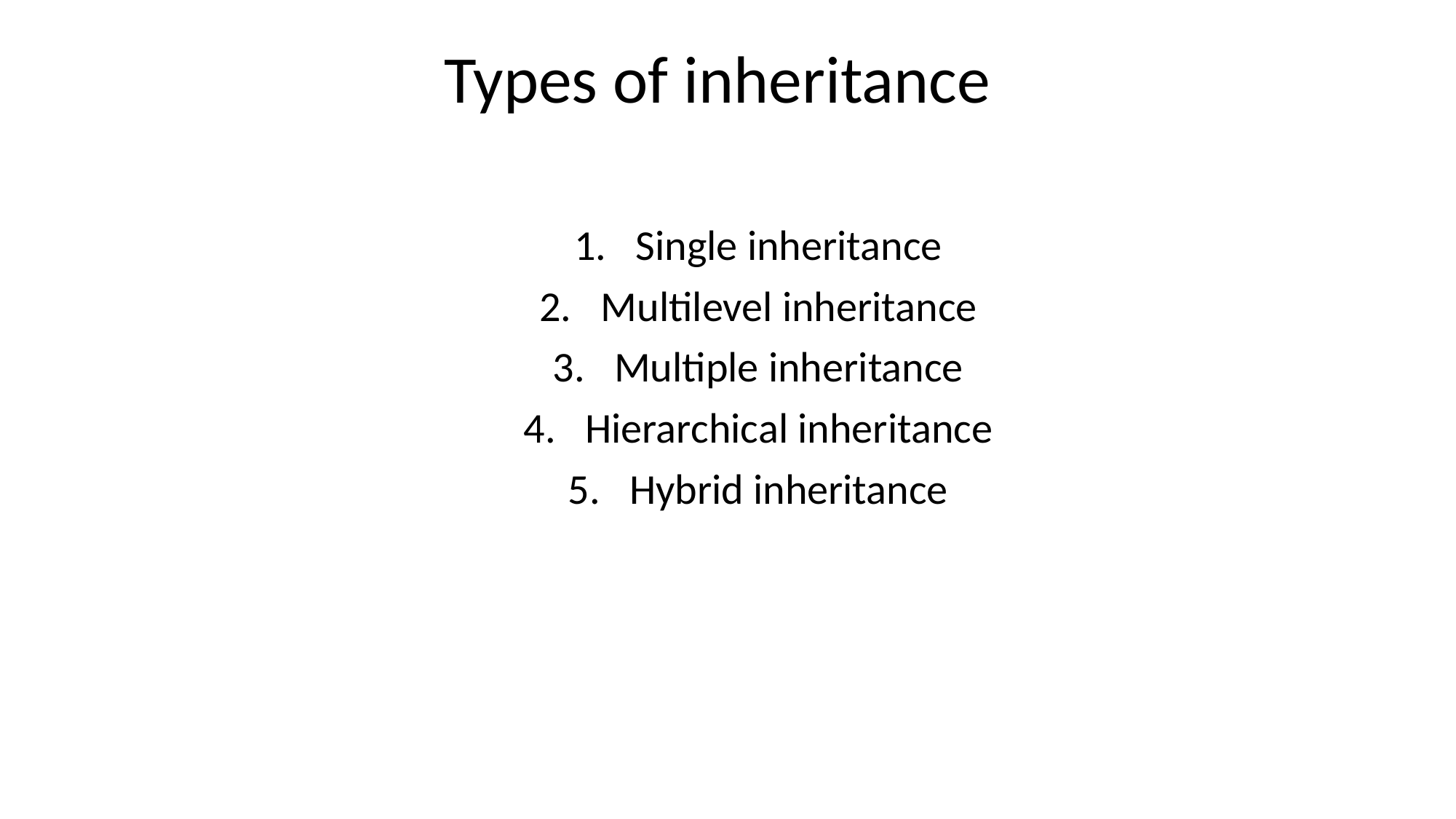

# Types of inheritance
Single inheritance
Multilevel inheritance
Multiple inheritance
Hierarchical inheritance
Hybrid inheritance